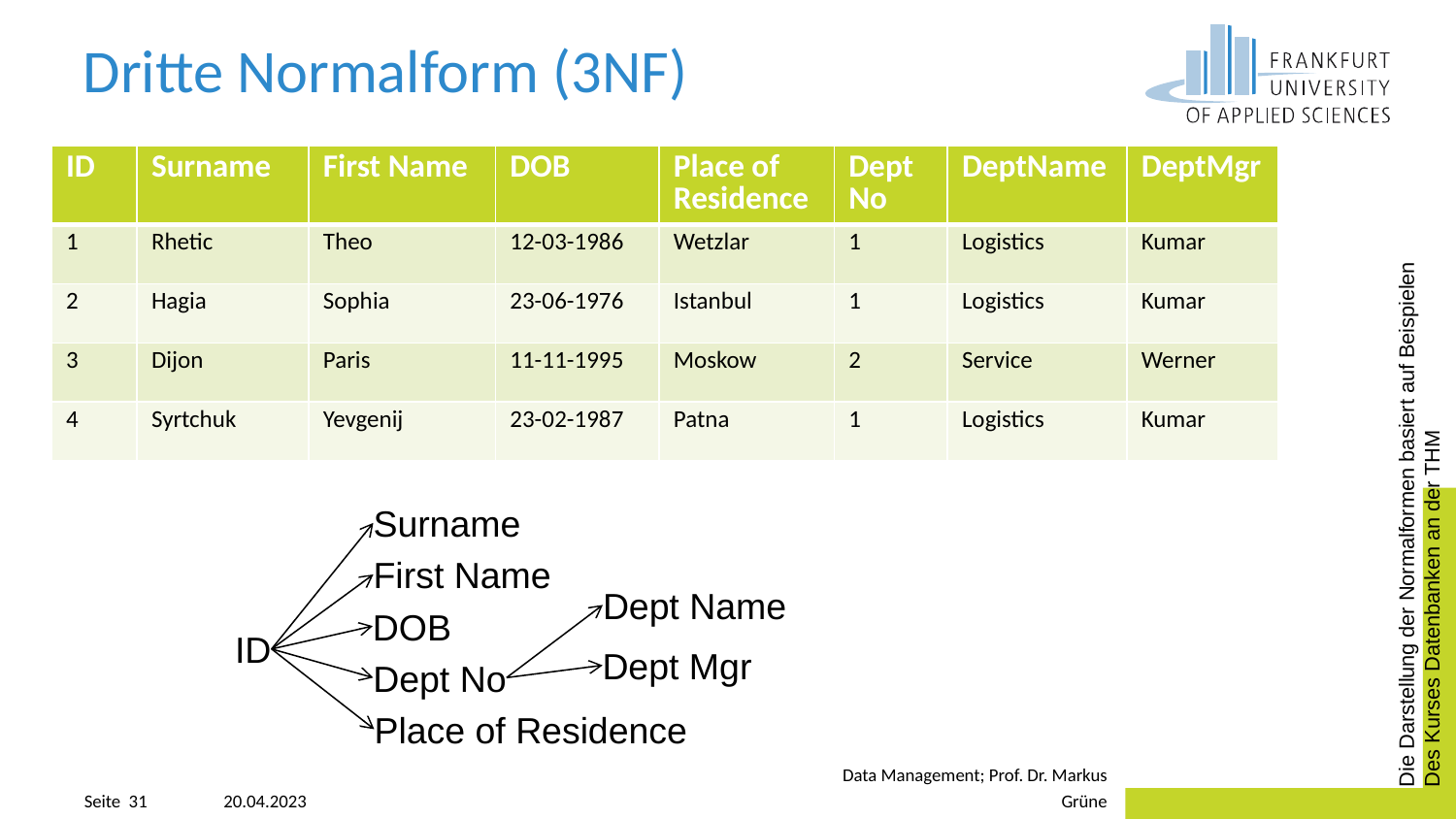

# Dritte Normalform (3NF)
| ID | Surname | First Name | DOB | Place of Residence | DeptNo | DeptName | DeptMgr |
| --- | --- | --- | --- | --- | --- | --- | --- |
| 1 | Rhetic | Theo | 12-03-1986 | Wetzlar | 1 | Logistics | Kumar |
| 2 | Hagia | Sophia | 23-06-1976 | Istanbul | 1 | Logistics | Kumar |
| 3 | Dijon | Paris | 11-11-1995 | Moskow | 2 | Service | Werner |
| 4 | Syrtchuk | Yevgenij | 23-02-1987 | Patna | 1 | Logistics | Kumar |
Die Darstellung der Normalformen basiert auf Beispielen
Des Kurses Datenbanken an der THM
Surname
First Name
Dept Name
DOB
ID
Dept Mgr
Dept No
Place of Residence
20.04.2023
Data Management; Prof. Dr. Markus Grüne
Seite  31